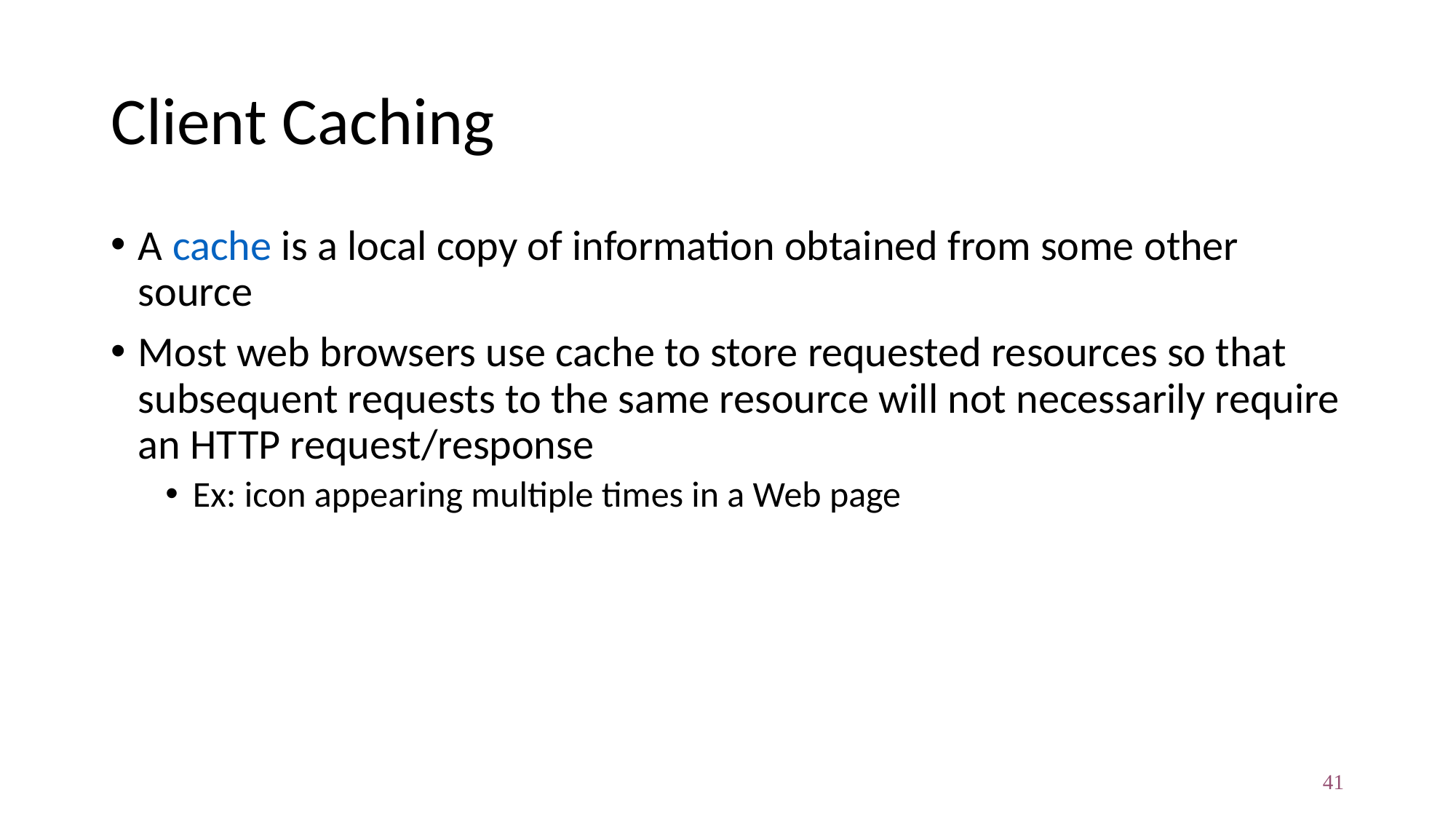

# Client Caching
A cache is a local copy of information obtained from some other source
Most web browsers use cache to store requested resources so that subsequent requests to the same resource will not necessarily require an HTTP request/response
Ex: icon appearing multiple times in a Web page
41